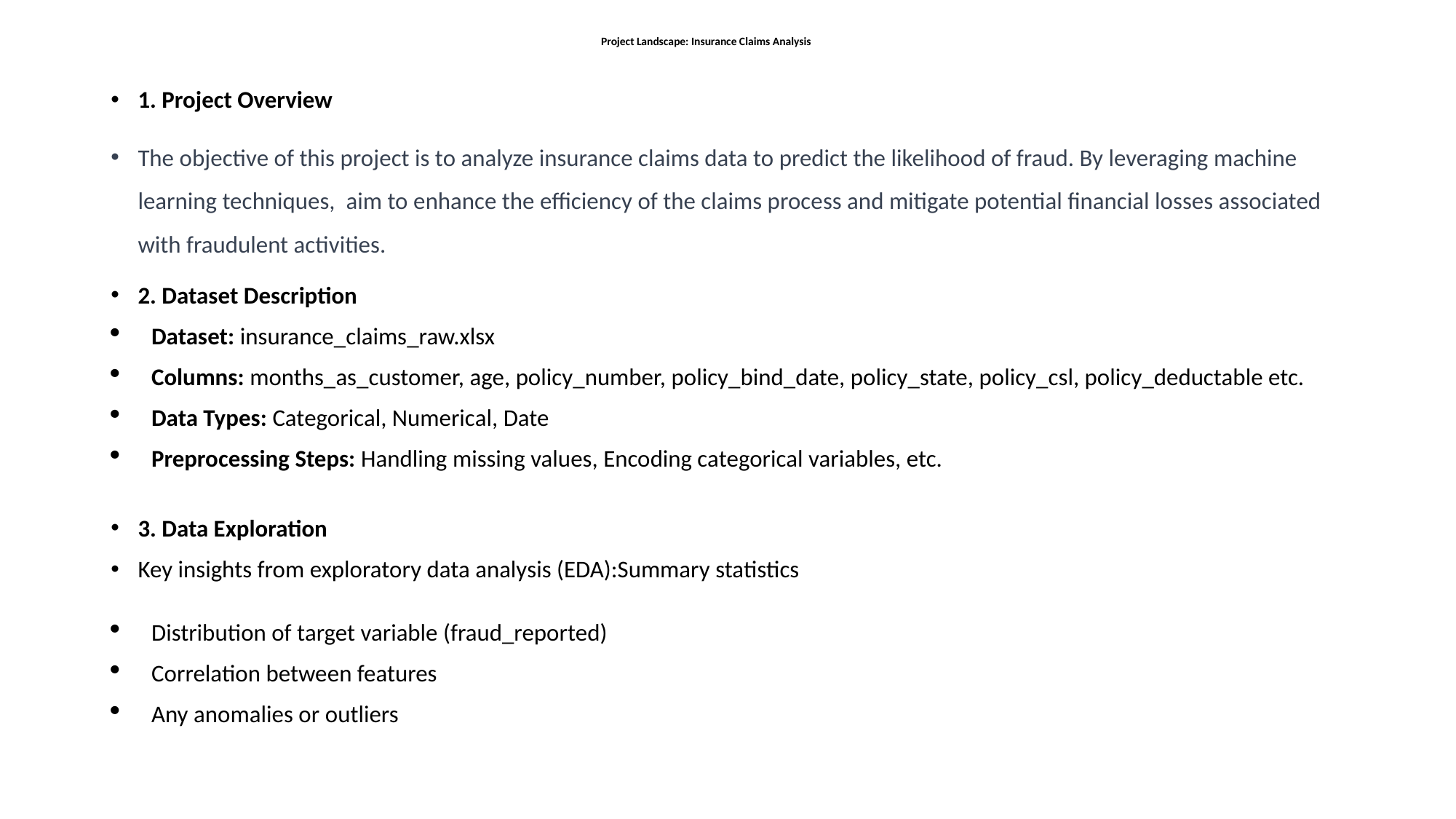

# Project Landscape: Insurance Claims Analysis
1. Project Overview
The objective of this project is to analyze insurance claims data to predict the likelihood of fraud. By leveraging machine learning techniques,  aim to enhance the efficiency of the claims process and mitigate potential financial losses associated with fraudulent activities.
2. Dataset Description
Dataset: insurance_claims_raw.xlsx
Columns: months_as_customer, age, policy_number, policy_bind_date, policy_state, policy_csl, policy_deductable etc.
Data Types: Categorical, Numerical, Date
Preprocessing Steps: Handling missing values, Encoding categorical variables, etc.

3. Data Exploration
Key insights from exploratory data analysis (EDA):Summary statistics
Distribution of target variable (fraud_reported)
Correlation between features
Any anomalies or outliers